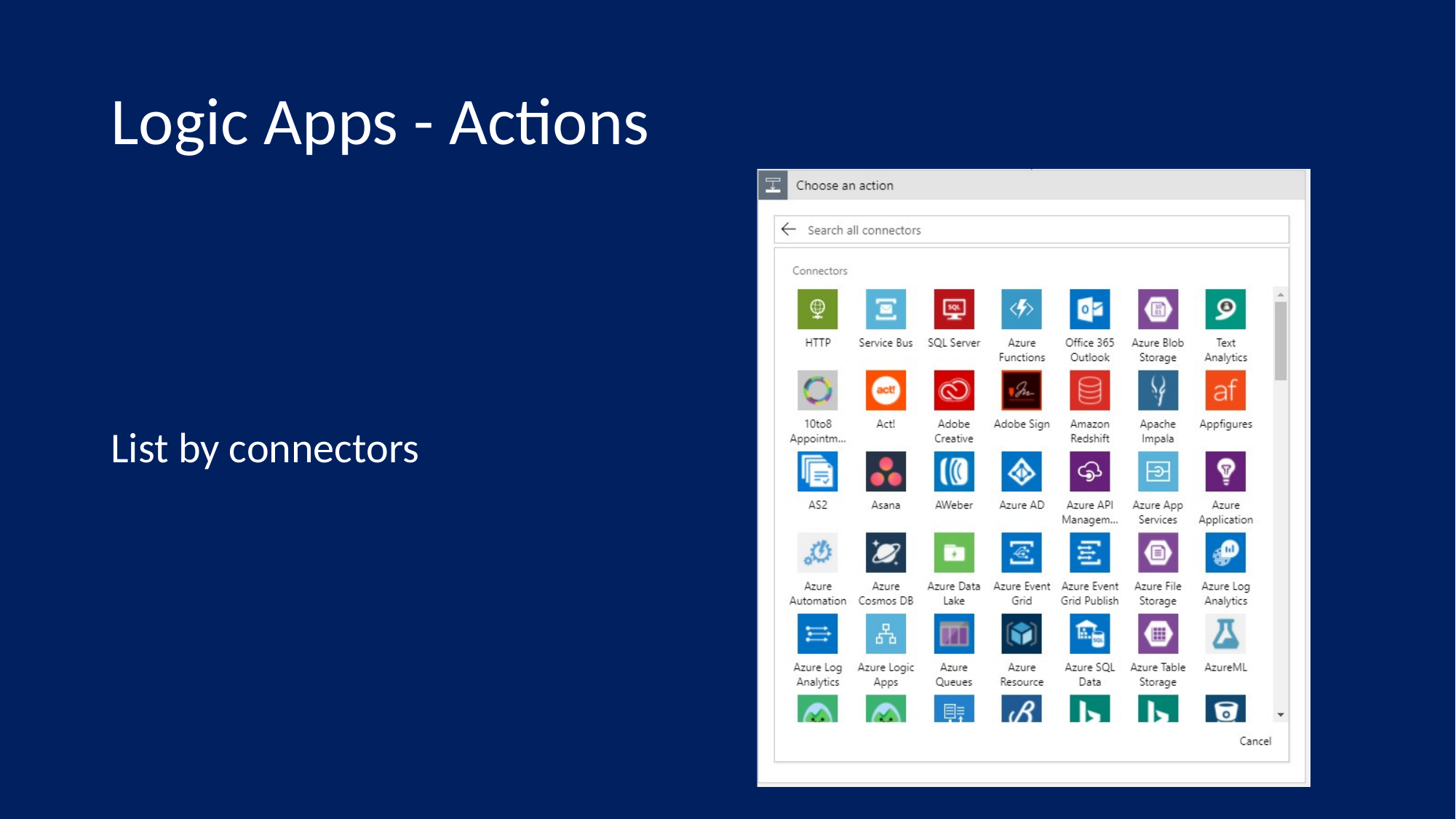

# Logic Apps - Actions

List by connectors